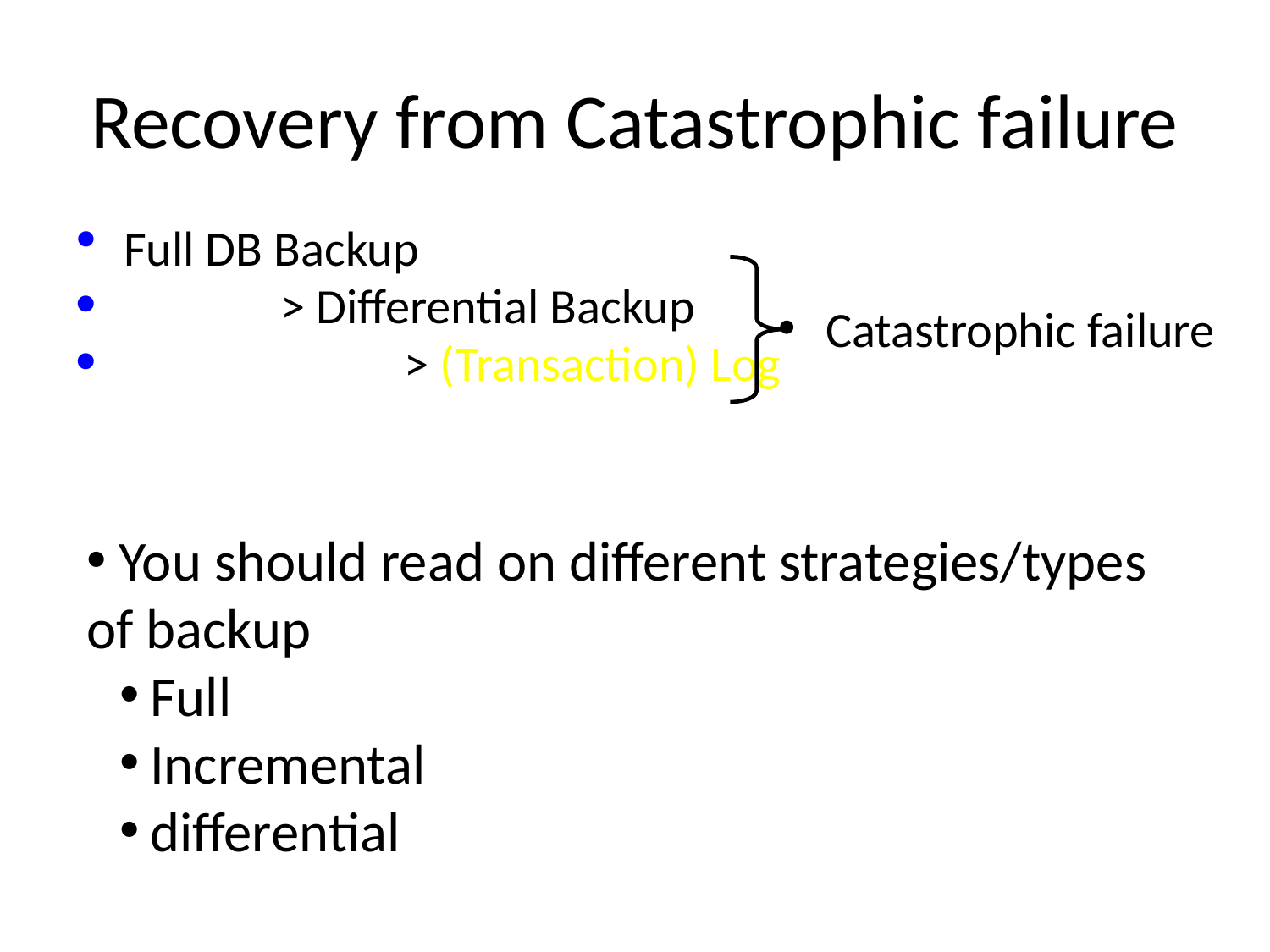

# Recovery from Catastrophic failure
Full DB Backup
              > Differential Backup
                         > (Transaction) Log

Catastrophic failure
 You should read on different strategies/types of backup
Full
Incremental
differential